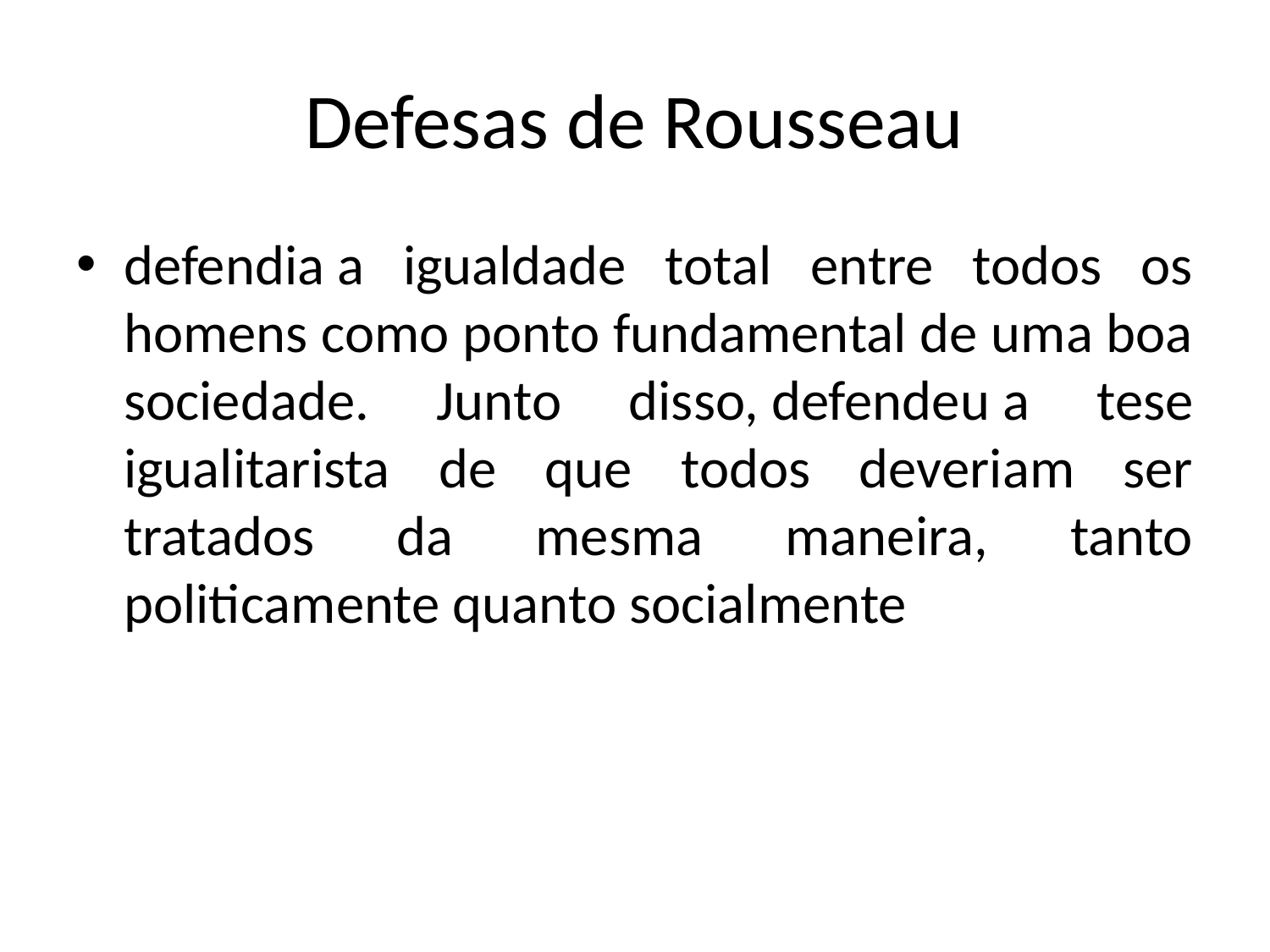

# Defesas de Rousseau
defendia a igualdade total entre todos os homens como ponto fundamental de uma boa sociedade. Junto disso, defendeu a tese igualitarista de que todos deveriam ser tratados da mesma maneira, tanto politicamente quanto socialmente